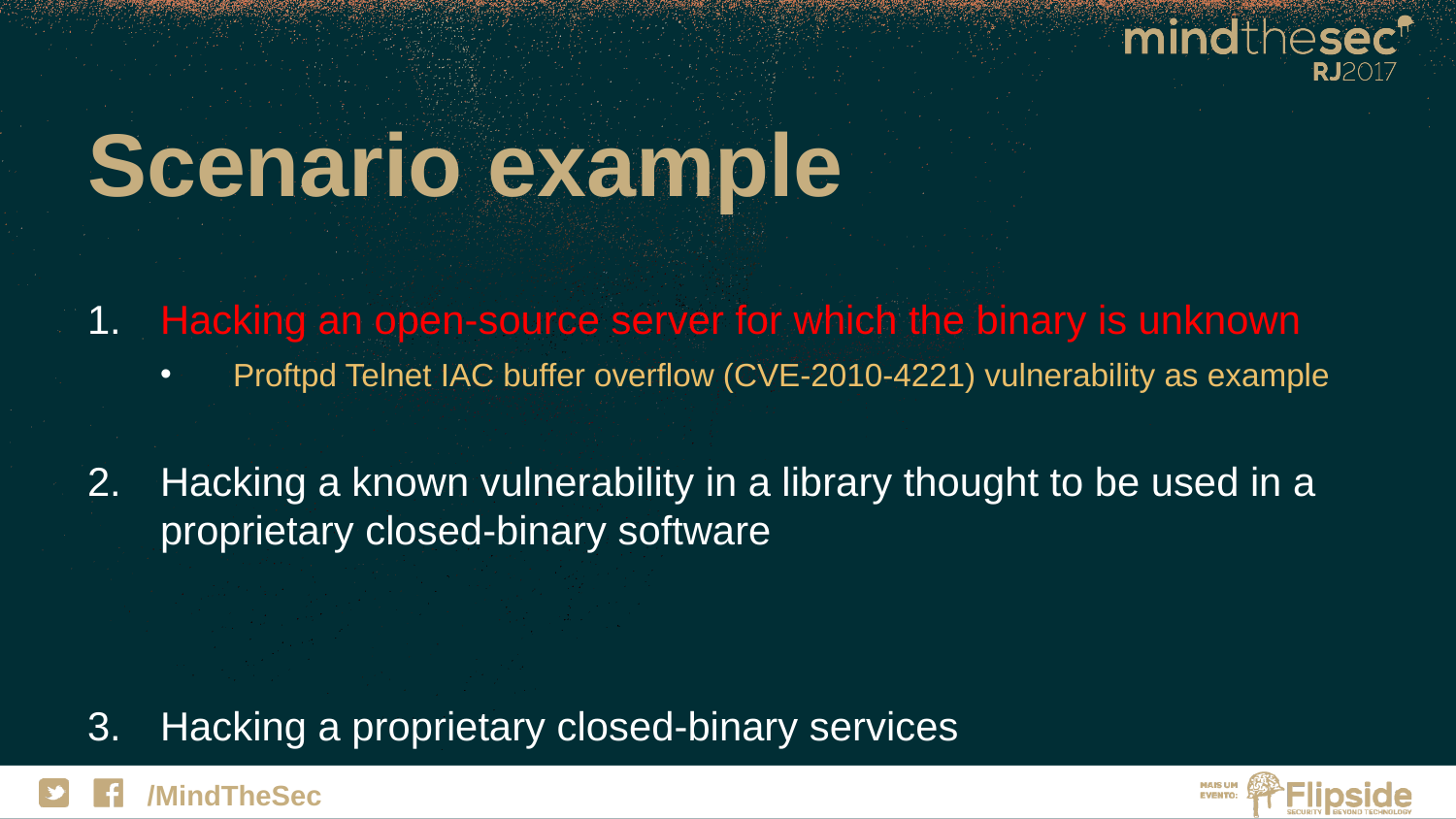

# Scenario example
Hacking an open-source server for which the binary is unknown
Proftpd Telnet IAC buffer overflow (CVE-2010-4221) vulnerability as example

Hacking a known vulnerability in a library thought to be used in a proprietary closed-binary software

Hacking a proprietary closed-binary services